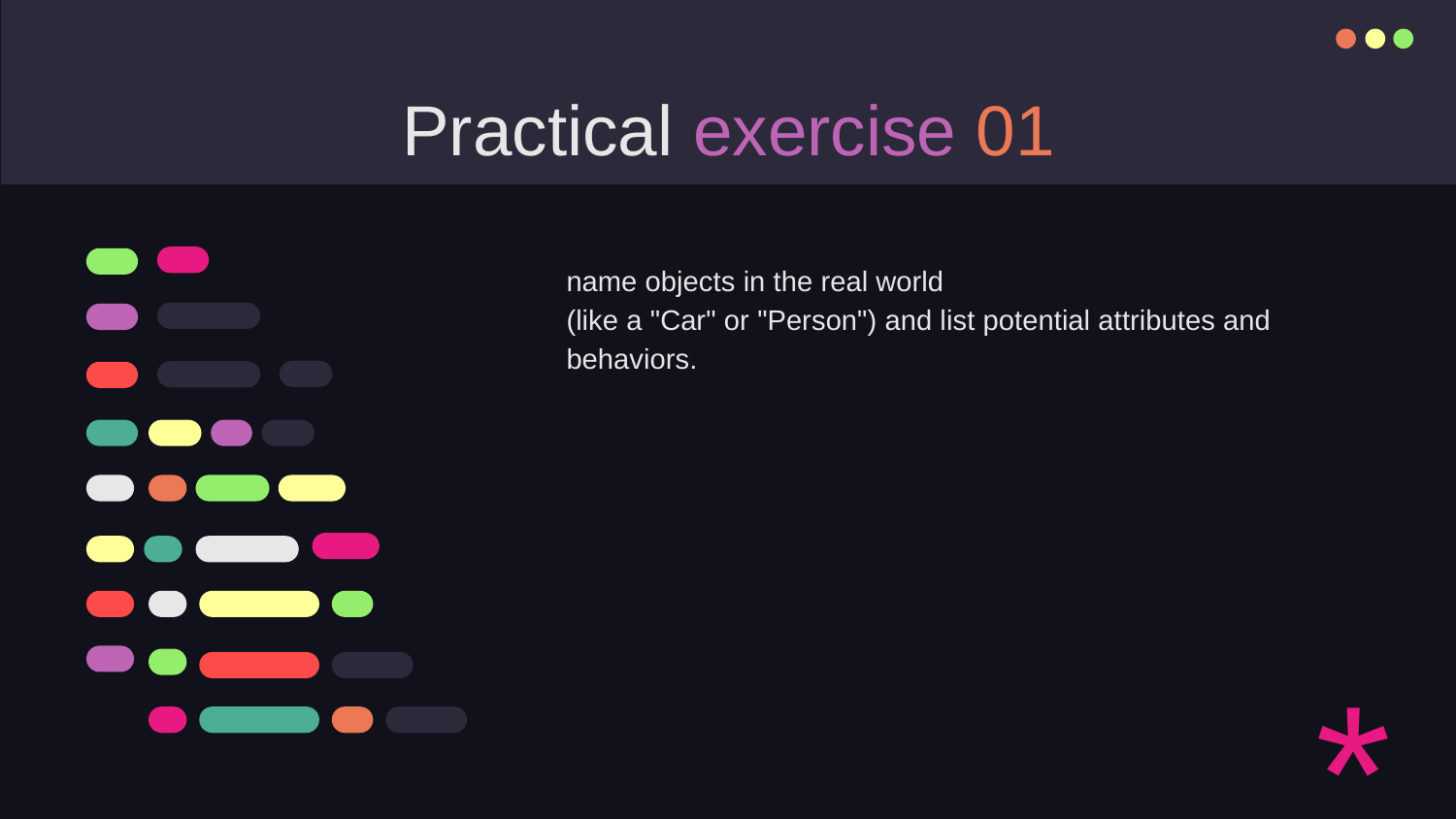

# Practical exercise 01
name objects in the real world
(like a "Car" or "Person") and list potential attributes and behaviors.

*